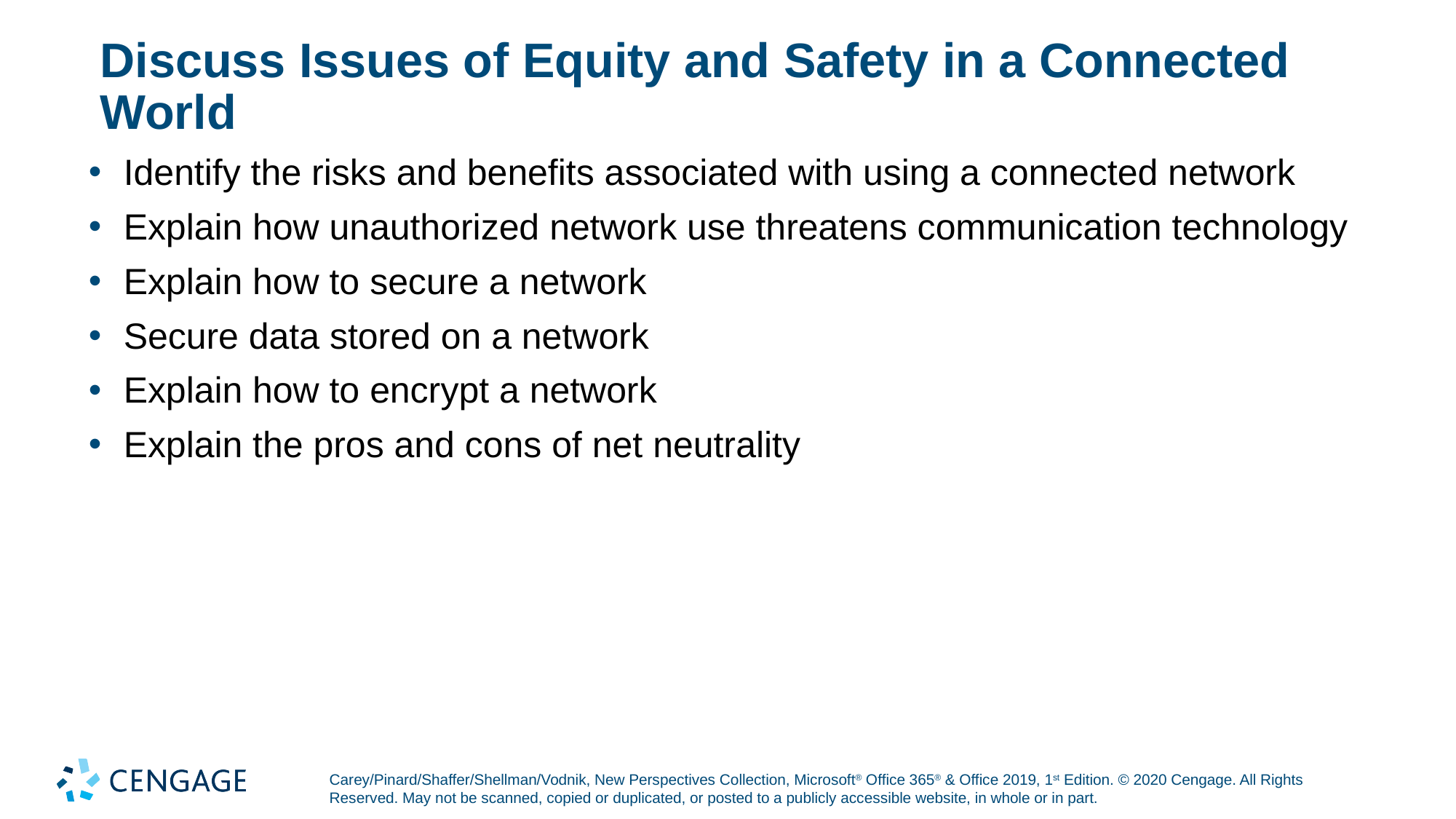

# Discuss Issues of Equity and Safety in a Connected World
Identify the risks and benefits associated with using a connected network
Explain how unauthorized network use threatens communication technology
Explain how to secure a network
Secure data stored on a network
Explain how to encrypt a network
Explain the pros and cons of net neutrality